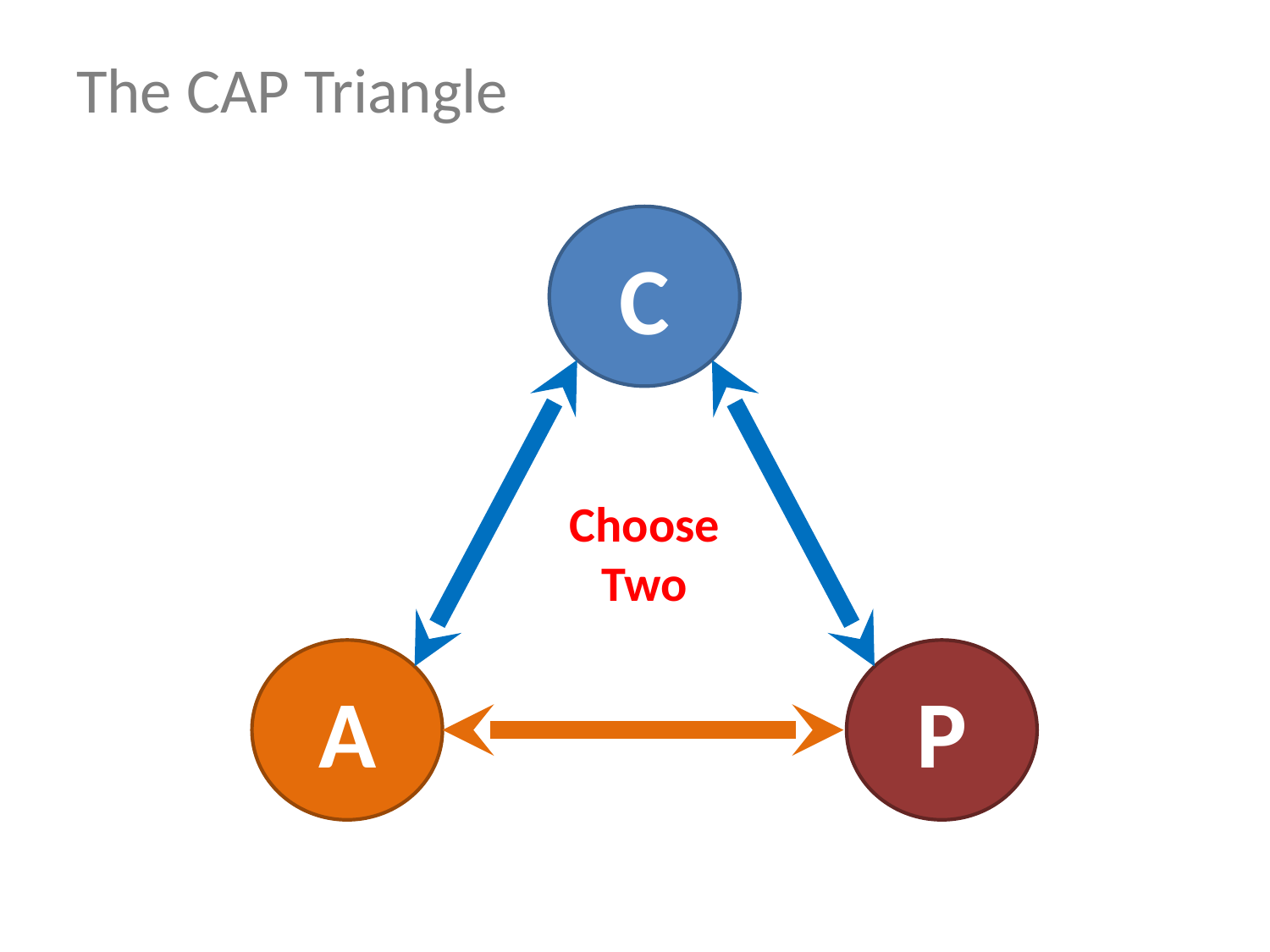

# The CAP Triangle
C
Choose
Two
A
P